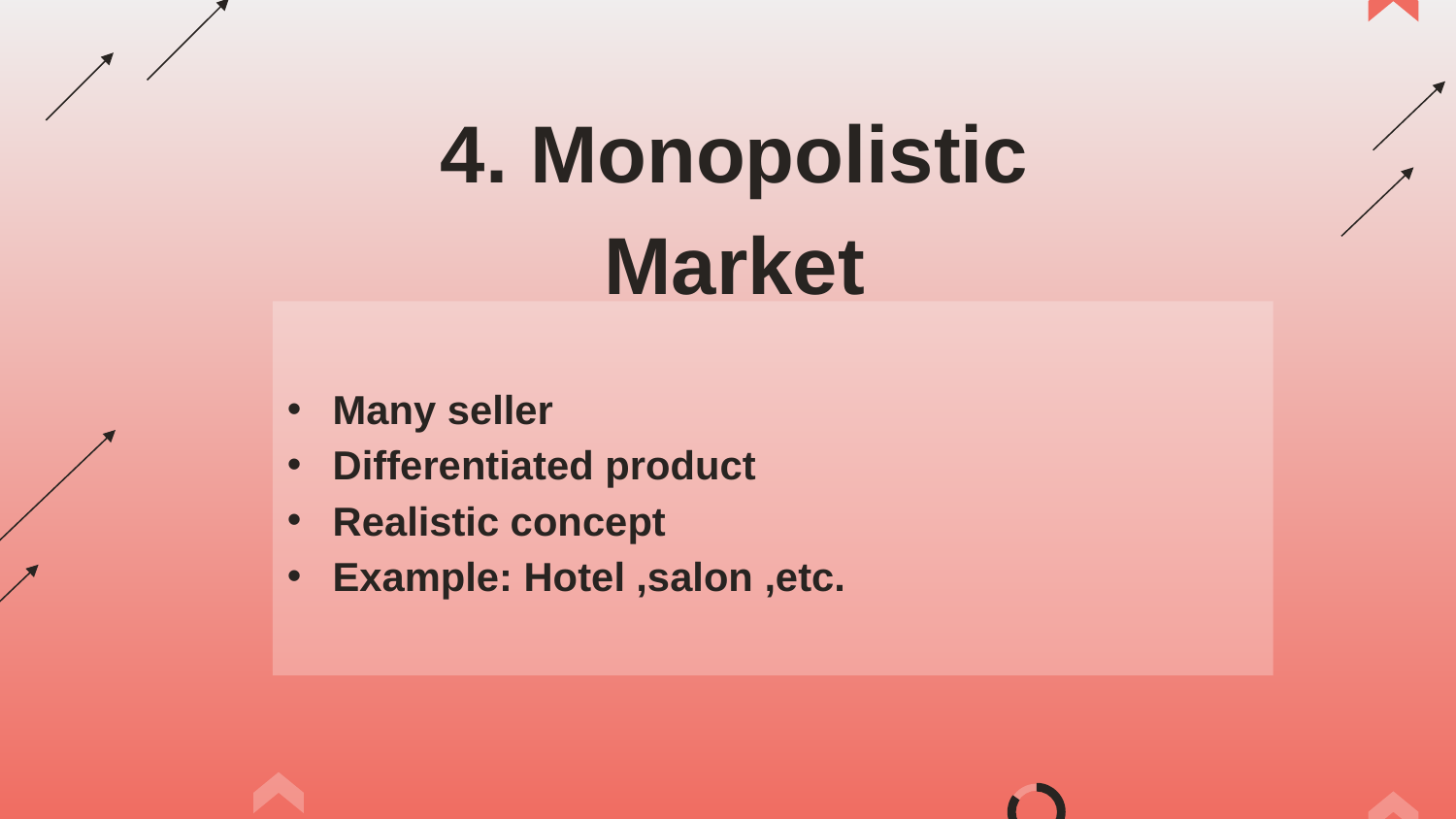

# 4. Monopolistic Market
Many seller
Differentiated product
Realistic concept
Example: Hotel ,salon ,etc.